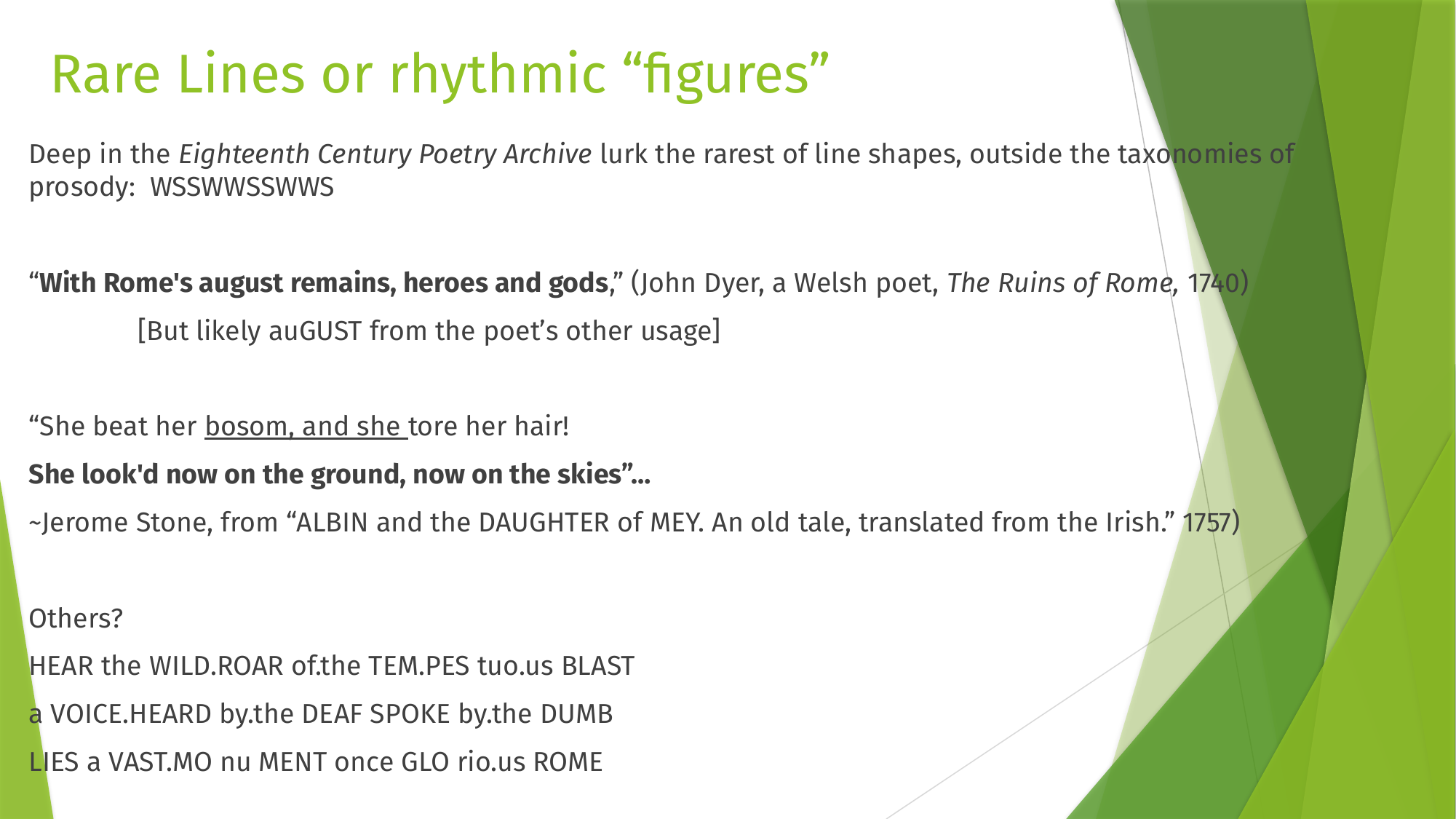

# Rare Lines or rhythmic “figures”
Deep in the Eighteenth Century Poetry Archive lurk the rarest of line shapes, outside the taxonomies of prosody:  WSSWWSSWWS

“With Rome's august remains, heroes and gods,” (John Dyer, a Welsh poet, The Ruins of Rome, 1740)
	[But likely auGUST from the poet’s other usage]

“She beat her bosom, and she tore her hair!
She look'd now on the ground, now on the skies”…
~Jerome Stone, from “ALBIN and the DAUGHTER of MEY. An old tale, translated from the Irish.” 1757)

Others?
HEAR the WILD.ROAR of.the TEM.PES tuo.us BLAST
a VOICE.HEARD by.the DEAF SPOKE by.the DUMB
LIES a VAST.MO nu MENT once GLO rio.us ROME